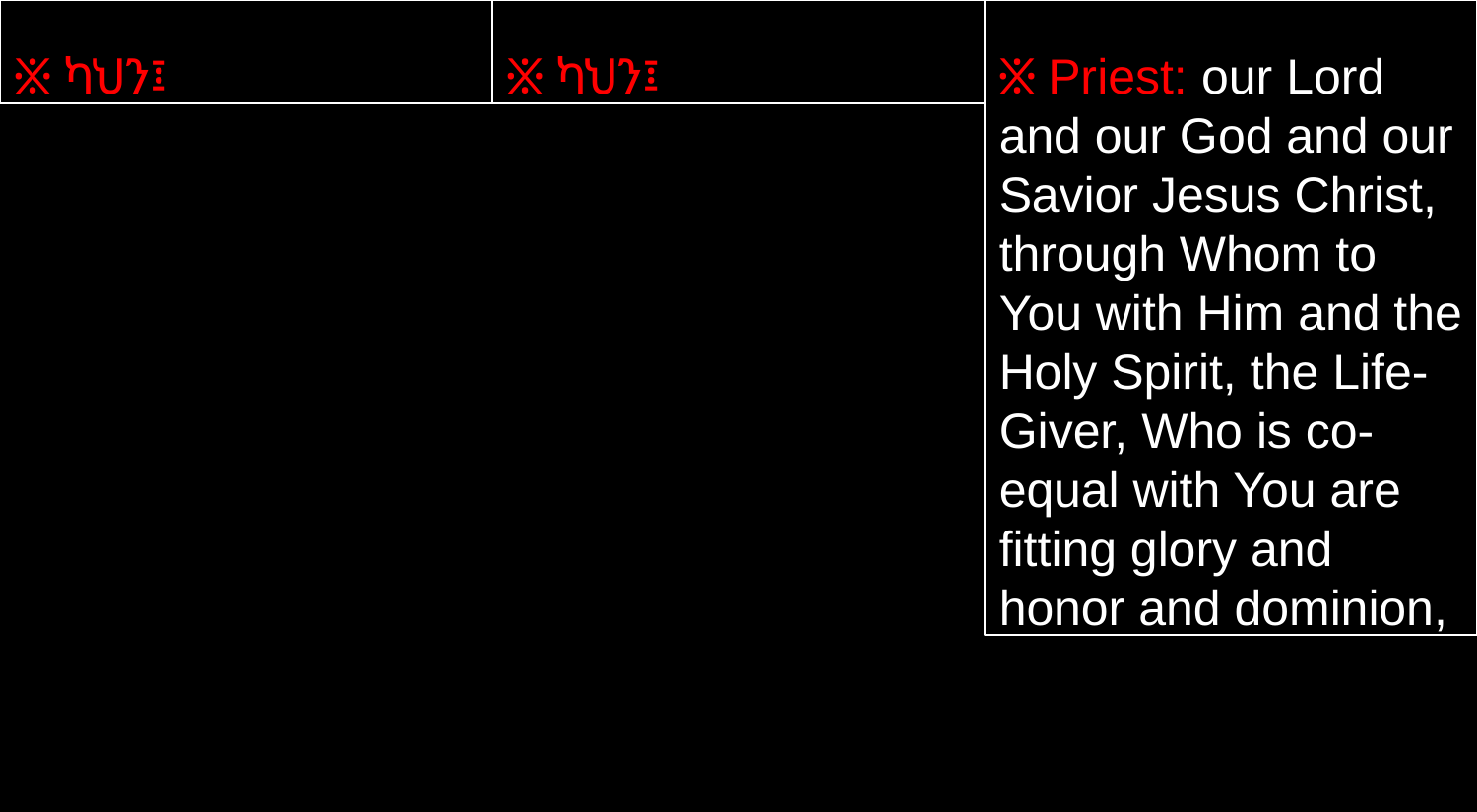

፠ ካህን፤

፠ ካህን፤

፠ Priest: our Lord and our God and our Savior Jesus Christ, through Whom to You with Him and the Holy Spirit, the Life-Giver, Who is co-equal with You are fitting glory and honor and dominion,